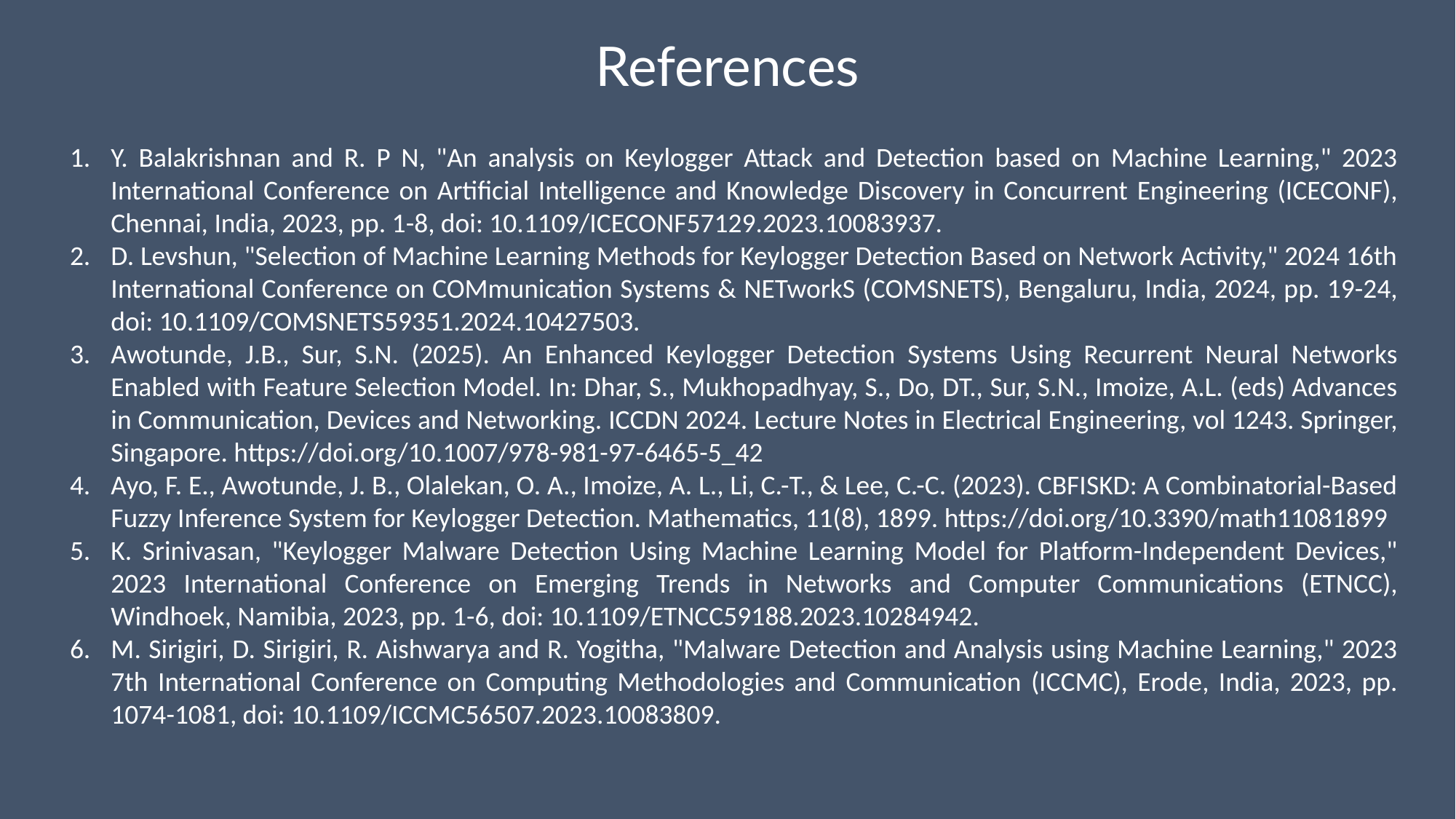

# References
Y. Balakrishnan and R. P N, "An analysis on Keylogger Attack and Detection based on Machine Learning," 2023 International Conference on Artificial Intelligence and Knowledge Discovery in Concurrent Engineering (ICECONF), Chennai, India, 2023, pp. 1-8, doi: 10.1109/ICECONF57129.2023.10083937.
D. Levshun, "Selection of Machine Learning Methods for Keylogger Detection Based on Network Activity," 2024 16th International Conference on COMmunication Systems & NETworkS (COMSNETS), Bengaluru, India, 2024, pp. 19-24, doi: 10.1109/COMSNETS59351.2024.10427503.
Awotunde, J.B., Sur, S.N. (2025). An Enhanced Keylogger Detection Systems Using Recurrent Neural Networks Enabled with Feature Selection Model. In: Dhar, S., Mukhopadhyay, S., Do, DT., Sur, S.N., Imoize, A.L. (eds) Advances in Communication, Devices and Networking. ICCDN 2024. Lecture Notes in Electrical Engineering, vol 1243. Springer, Singapore. https://doi.org/10.1007/978-981-97-6465-5_42
Ayo, F. E., Awotunde, J. B., Olalekan, O. A., Imoize, A. L., Li, C.-T., & Lee, C.-C. (2023). CBFISKD: A Combinatorial-Based Fuzzy Inference System for Keylogger Detection. Mathematics, 11(8), 1899. https://doi.org/10.3390/math11081899
K. Srinivasan, "Keylogger Malware Detection Using Machine Learning Model for Platform-Independent Devices," 2023 International Conference on Emerging Trends in Networks and Computer Communications (ETNCC), Windhoek, Namibia, 2023, pp. 1-6, doi: 10.1109/ETNCC59188.2023.10284942.
M. Sirigiri, D. Sirigiri, R. Aishwarya and R. Yogitha, "Malware Detection and Analysis using Machine Learning," 2023 7th International Conference on Computing Methodologies and Communication (ICCMC), Erode, India, 2023, pp. 1074-1081, doi: 10.1109/ICCMC56507.2023.10083809.